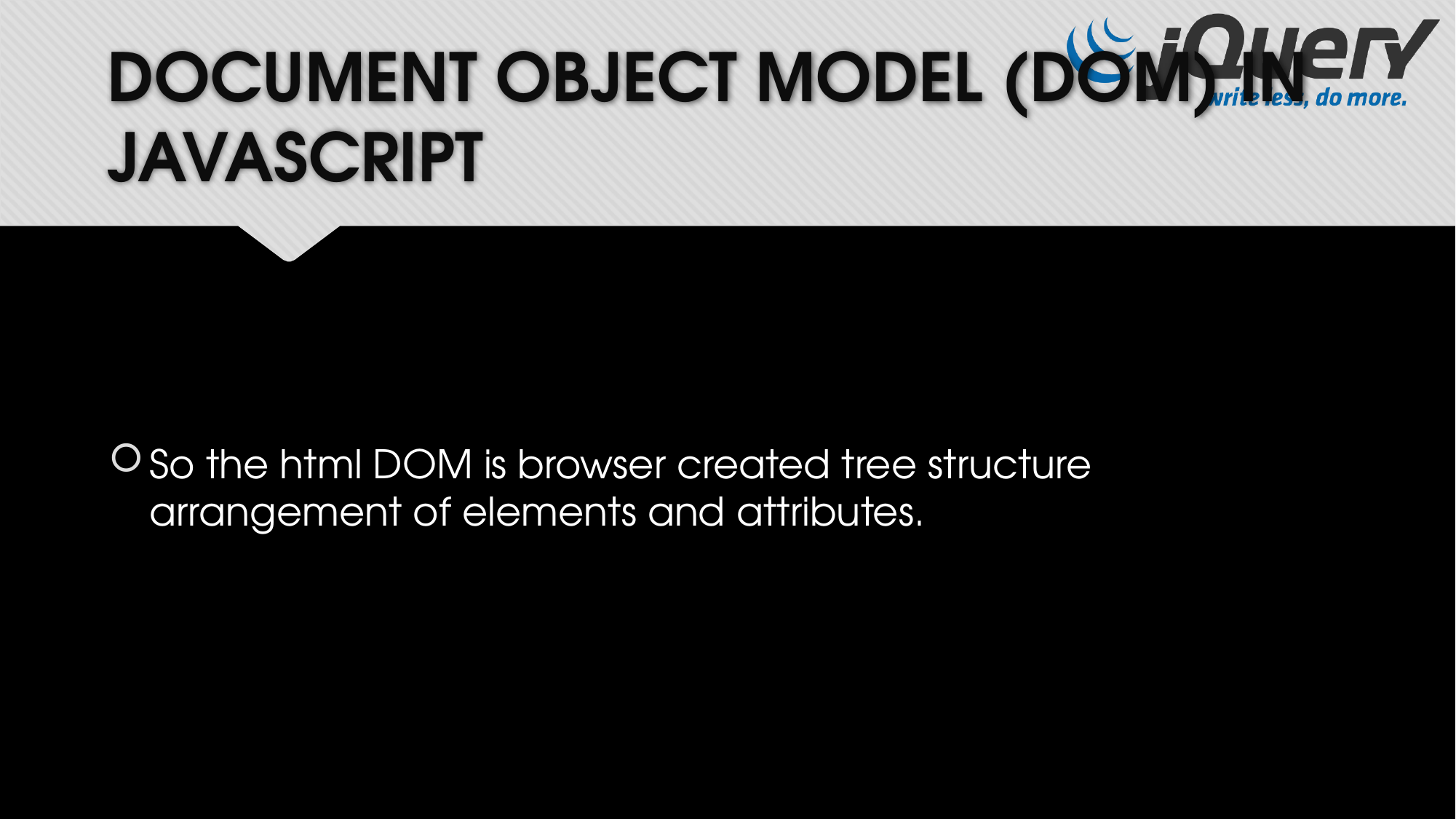

# DOCUMENT OBJECT MODEL (DOM) IN JAVASCRIPT
So the html DOM is browser created tree structure arrangement of elements and attributes.